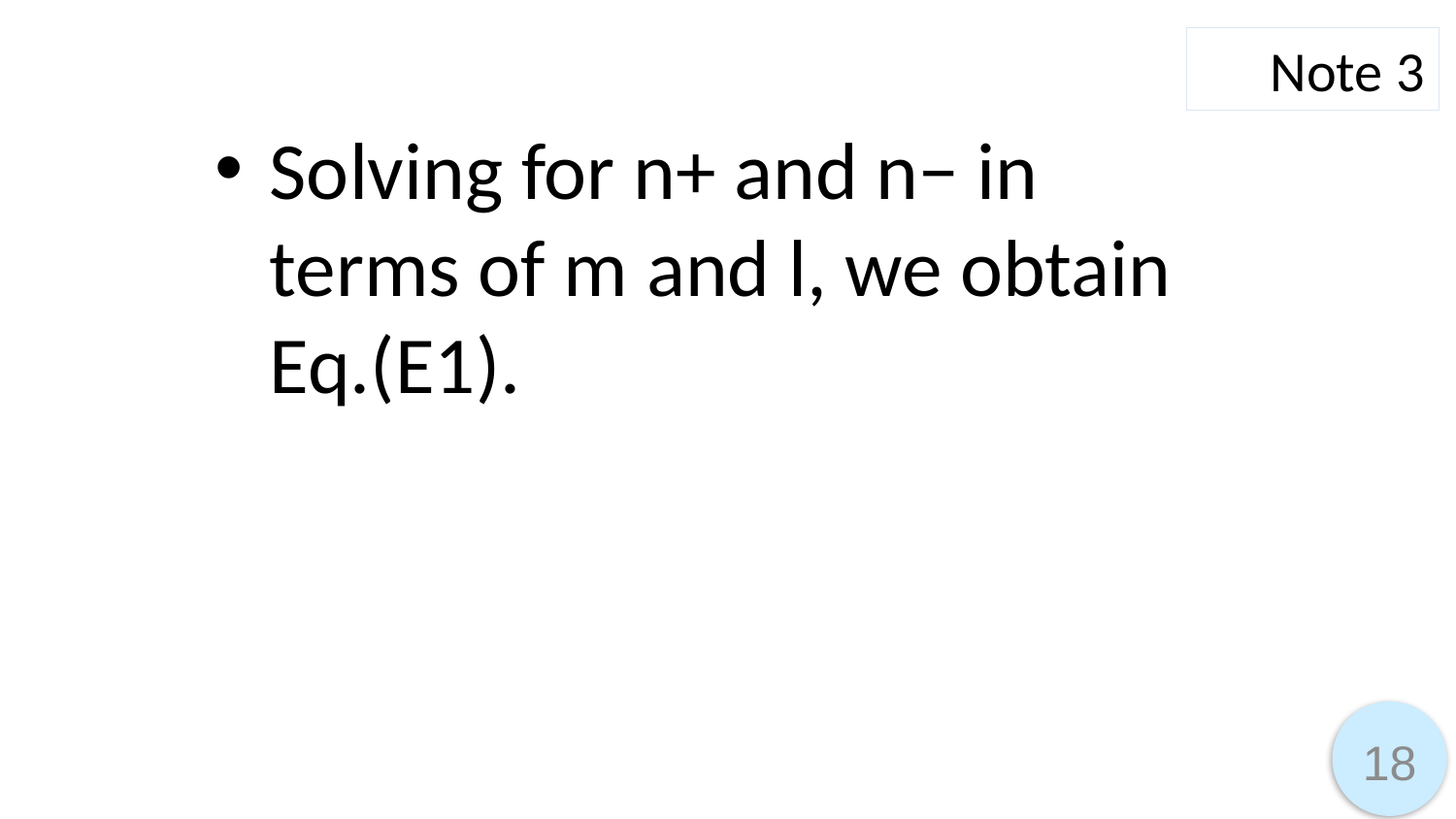

Note 3
Solving for n+ and n− in terms of m and l, we obtain Eq.(E1).
18